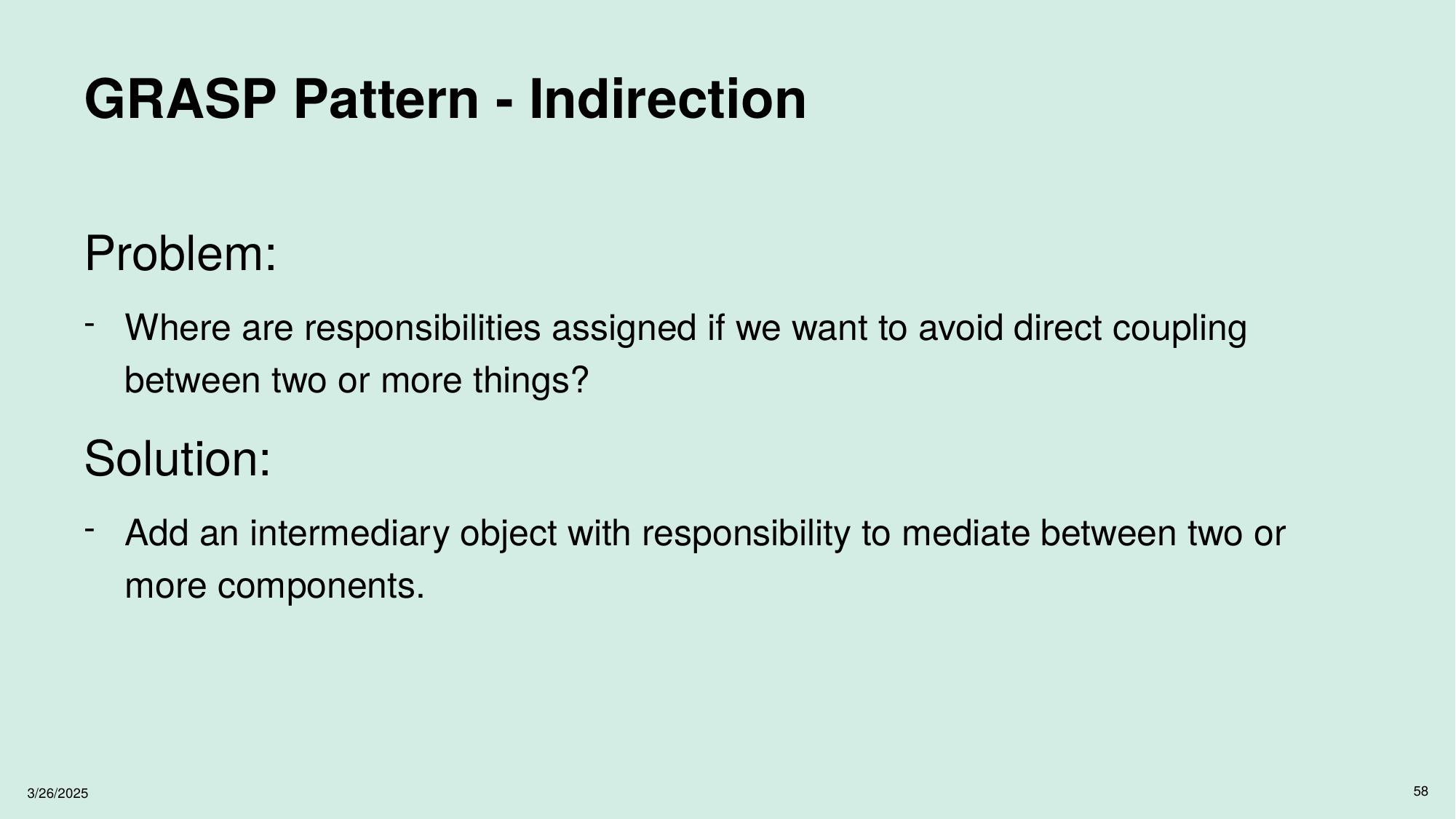

# GRASP Pattern - Indirection
Problem:
Where are responsibilities assigned if we want to avoid direct coupling between two or more things?
Solution:
Add an intermediary object with responsibility to mediate between two or more components.
3/26/2025

58